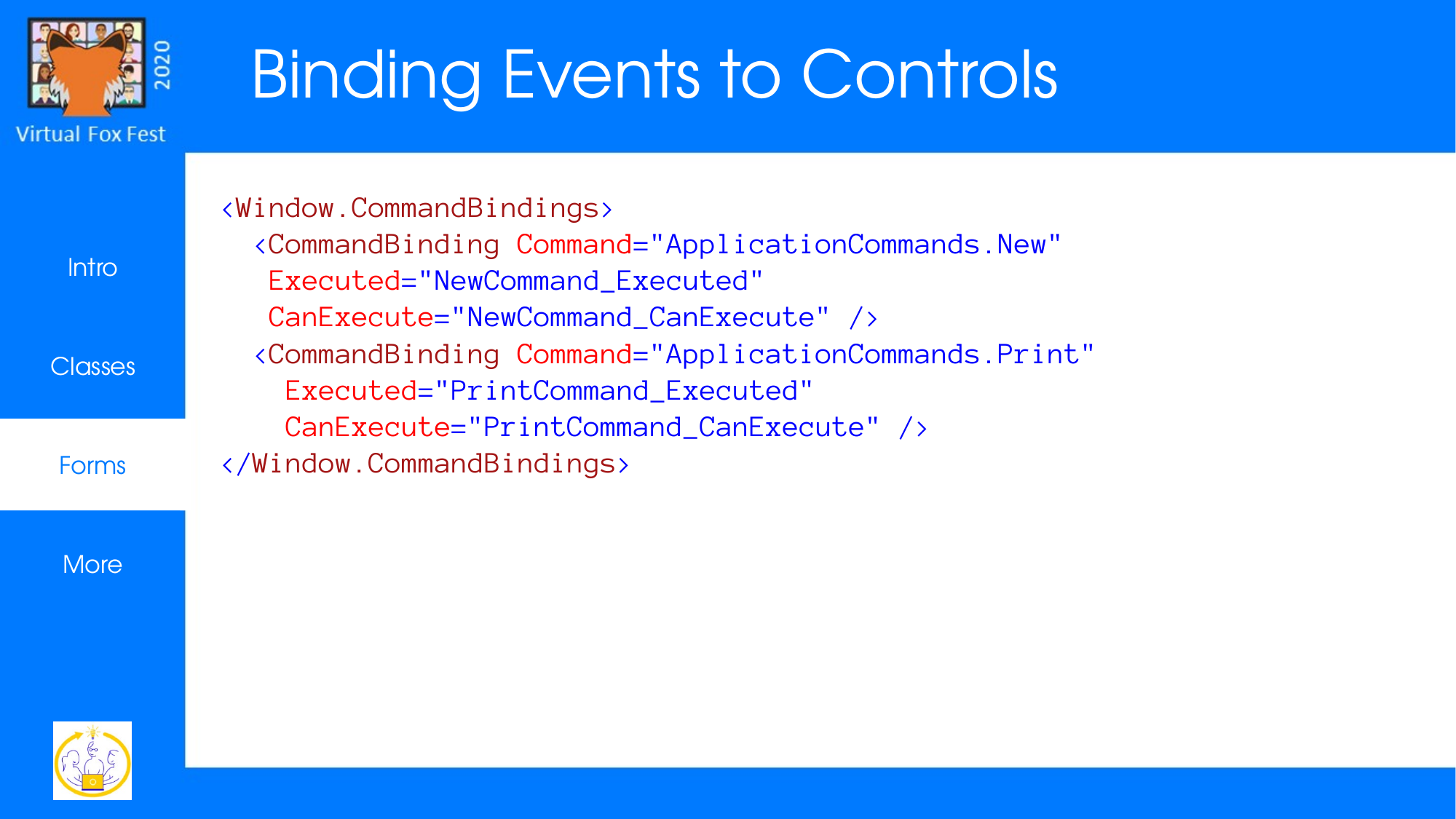

# Binding Events to Controls
<Window.CommandBindings>
  <CommandBinding Command="ApplicationCommands.New"
   Executed="NewCommand_Executed"
   CanExecute="NewCommand_CanExecute" />
  <CommandBinding Command="ApplicationCommands.Print"
    Executed="PrintCommand_Executed"
    CanExecute="PrintCommand_CanExecute" />
</Window.CommandBindings>